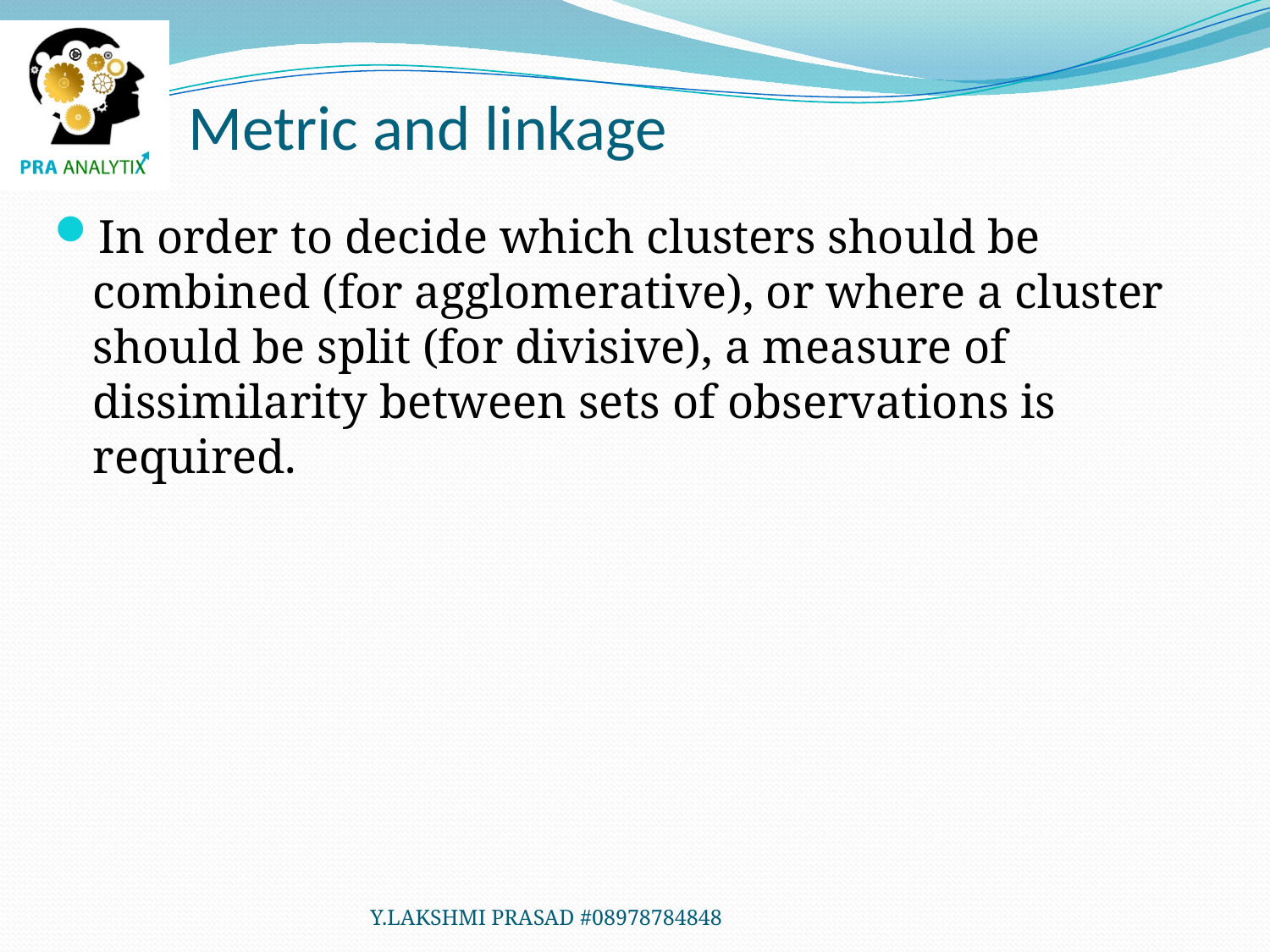

# Metric and linkage
In order to decide which clusters should be combined (for agglomerative), or where a cluster should be split (for divisive), a measure of dissimilarity between sets of observations is required.
Y.LAKSHMI PRASAD #08978784848